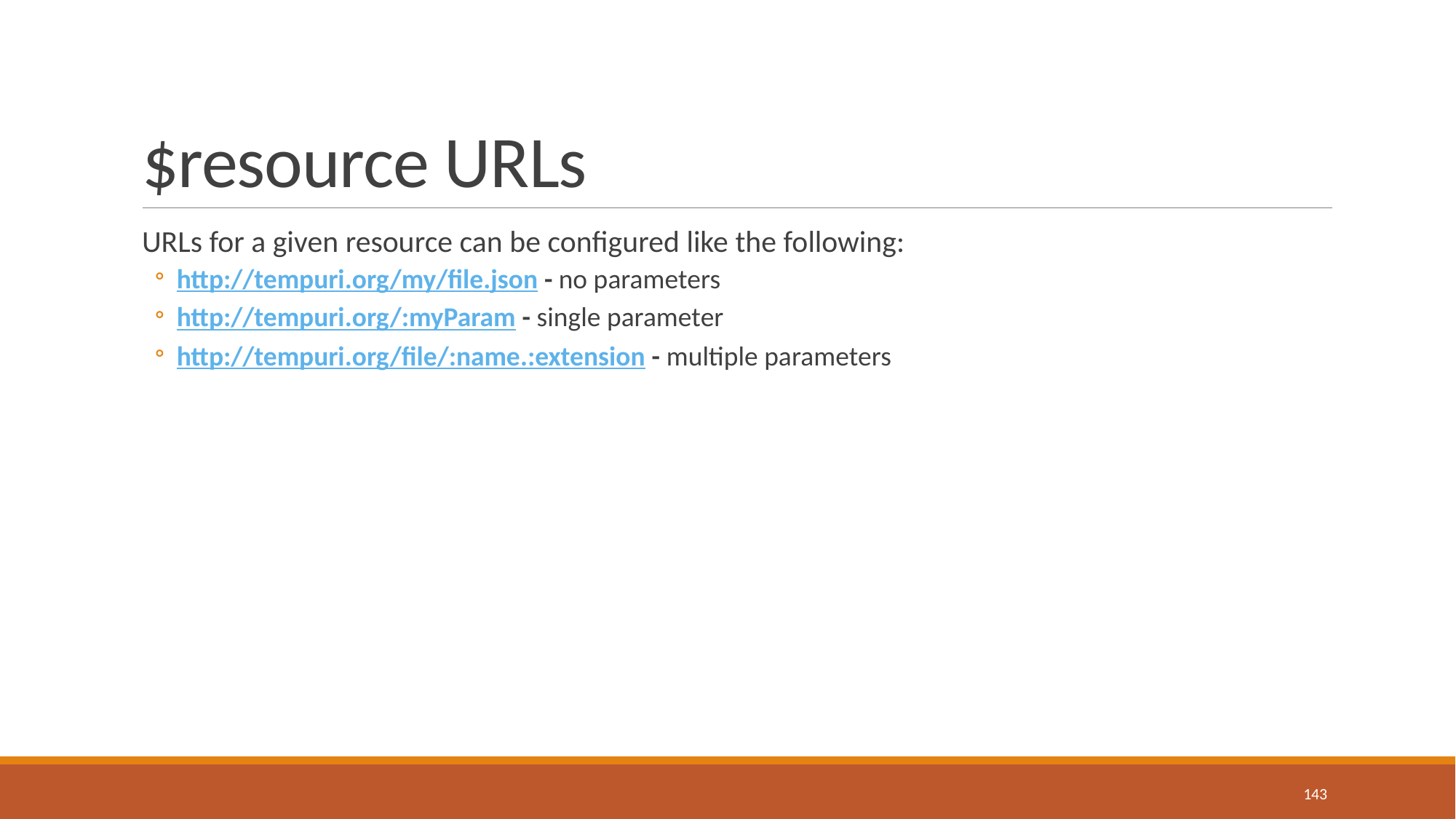

# $resource URLs
URLs for a given resource can be configured like the following:
http://tempuri.org/my/file.json - no parameters
http://tempuri.org/:myParam - single parameter
http://tempuri.org/file/:name.:extension - multiple parameters
143